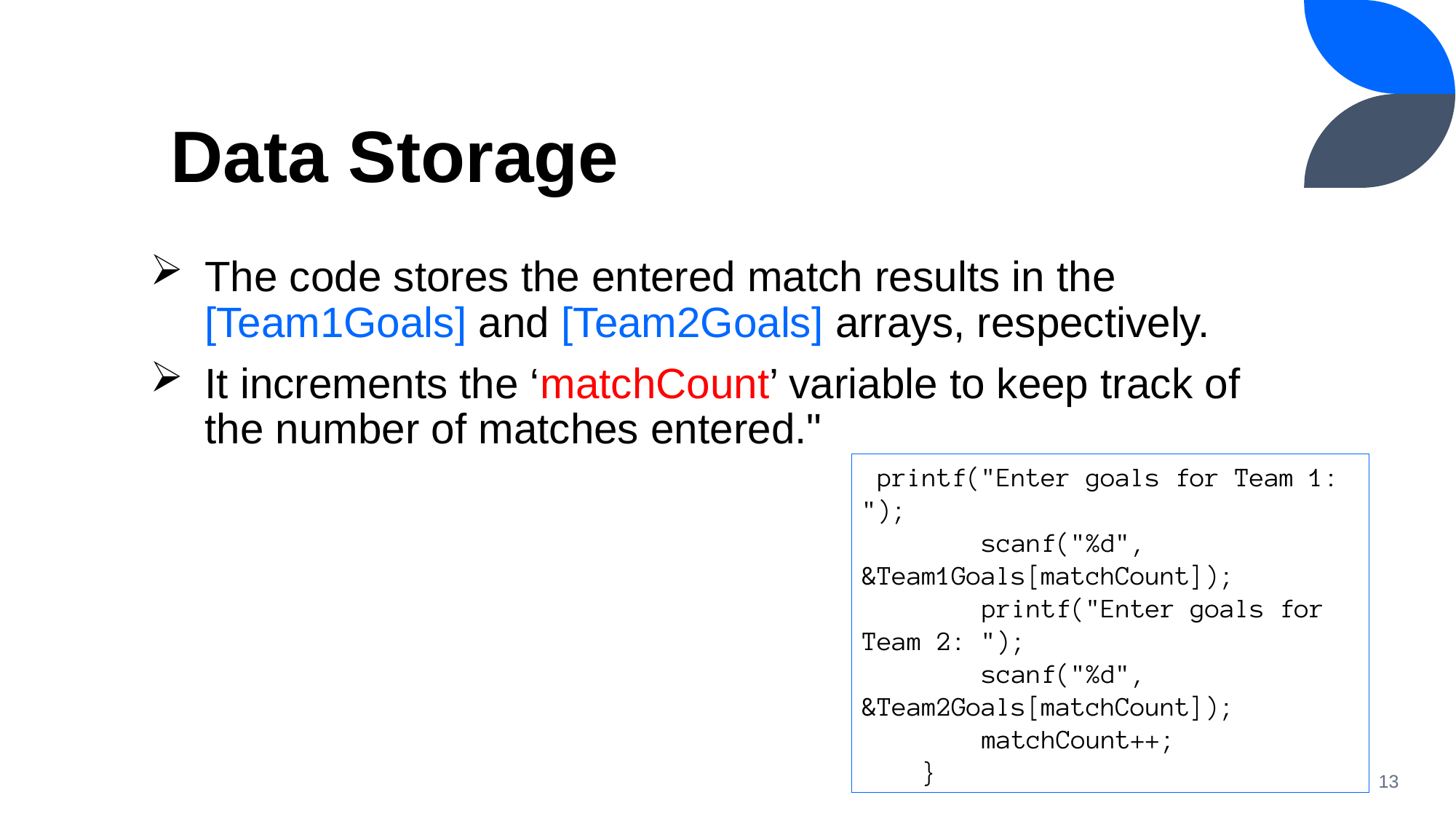

# Data Storage
The code stores the entered match results in the [Team1Goals] and [Team2Goals] arrays, respectively.
It increments the ‘matchCount’ variable to keep track of the number of matches entered."
 printf("Enter goals for Team 1: ");
        scanf("%d", &Team1Goals[matchCount]);
        printf("Enter goals for Team 2: ");
        scanf("%d", &Team2Goals[matchCount]);
        matchCount++;
    }
13